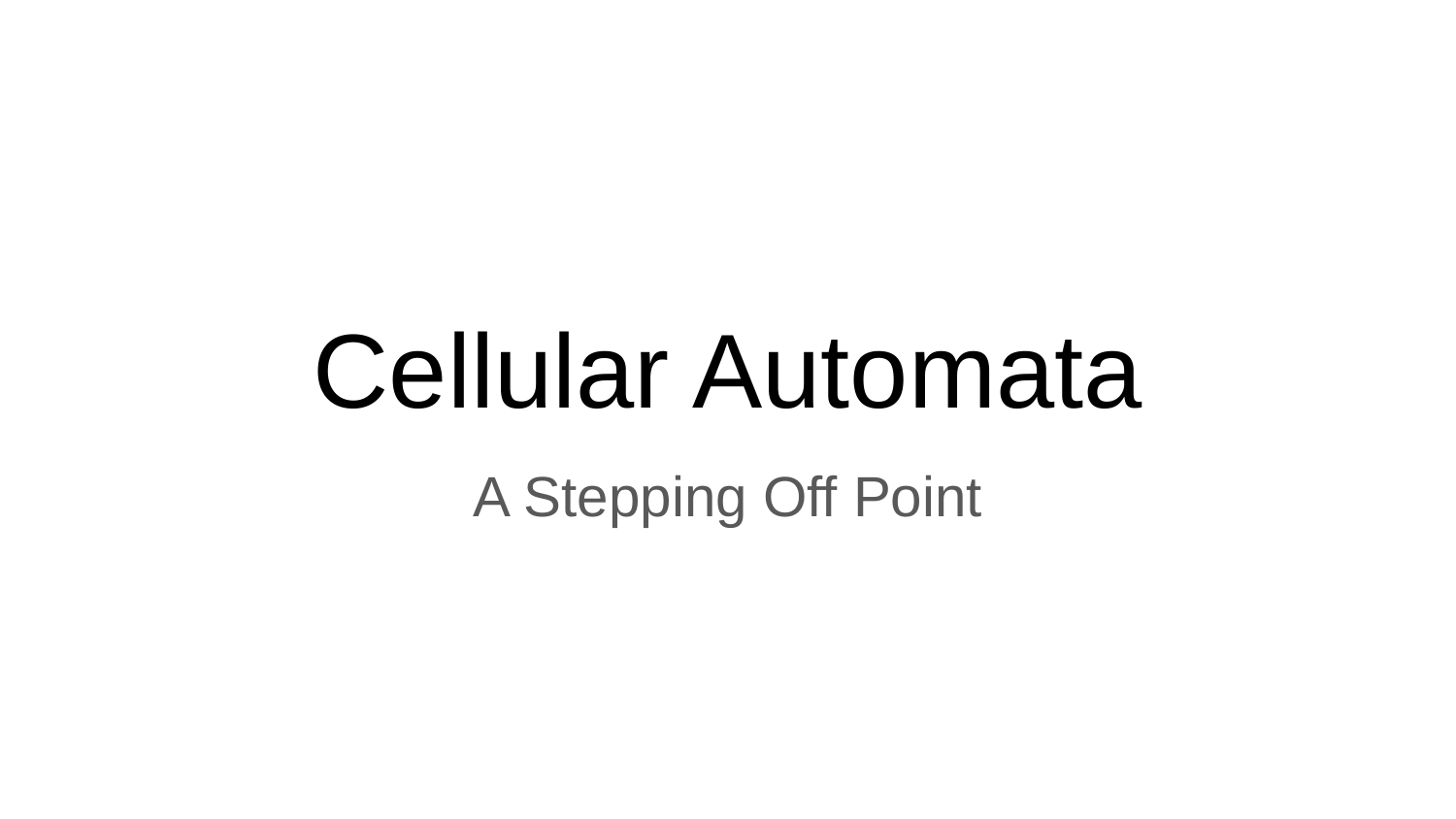

# Cellular Automata
A Stepping Off Point